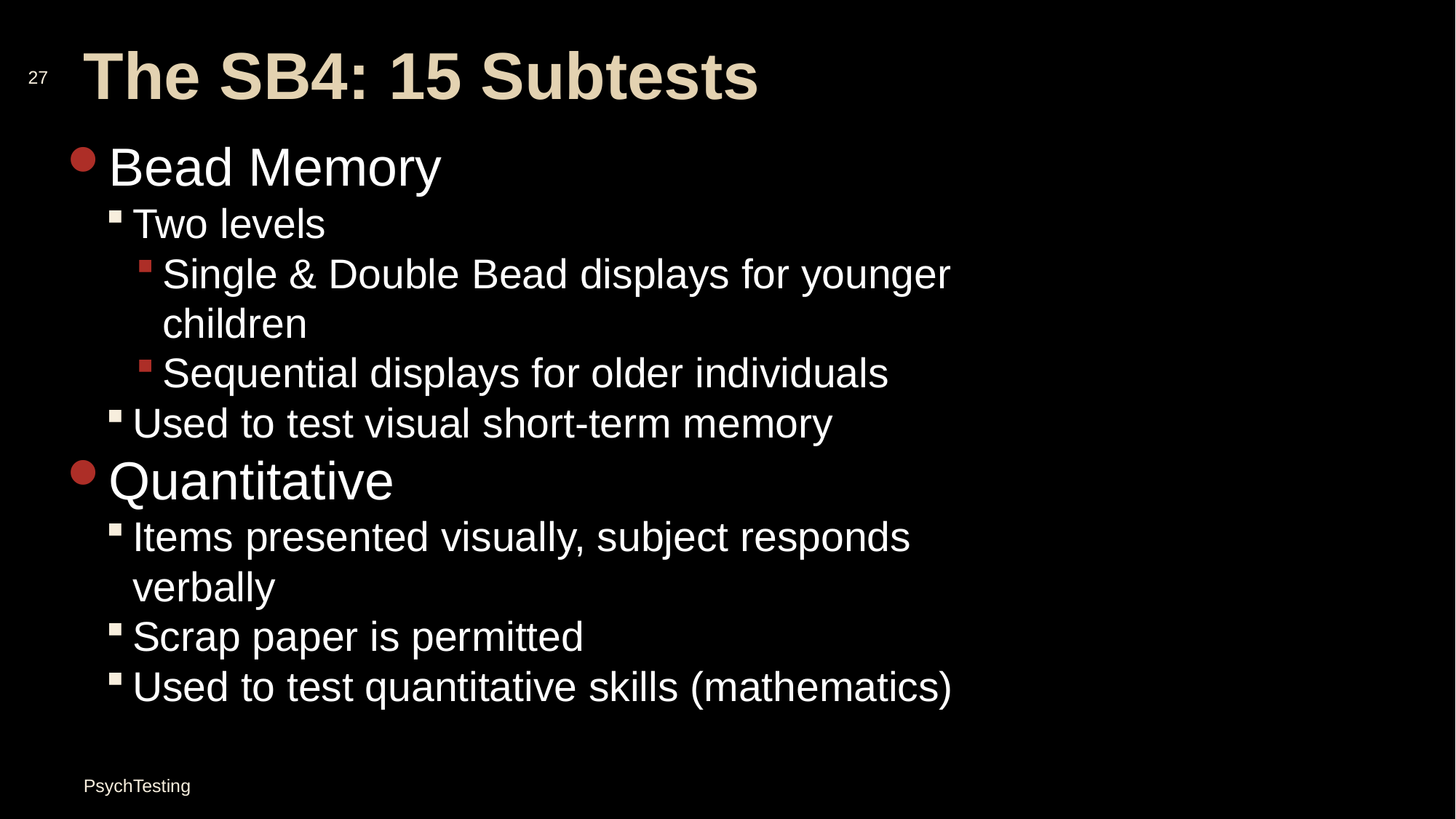

# The SB4: 15 Subtests
27
Bead Memory
Two levels
Single & Double Bead displays for younger children
Sequential displays for older individuals
Used to test visual short-term memory
Quantitative
Items presented visually, subject responds verbally
Scrap paper is permitted
Used to test quantitative skills (mathematics)
PsychTesting